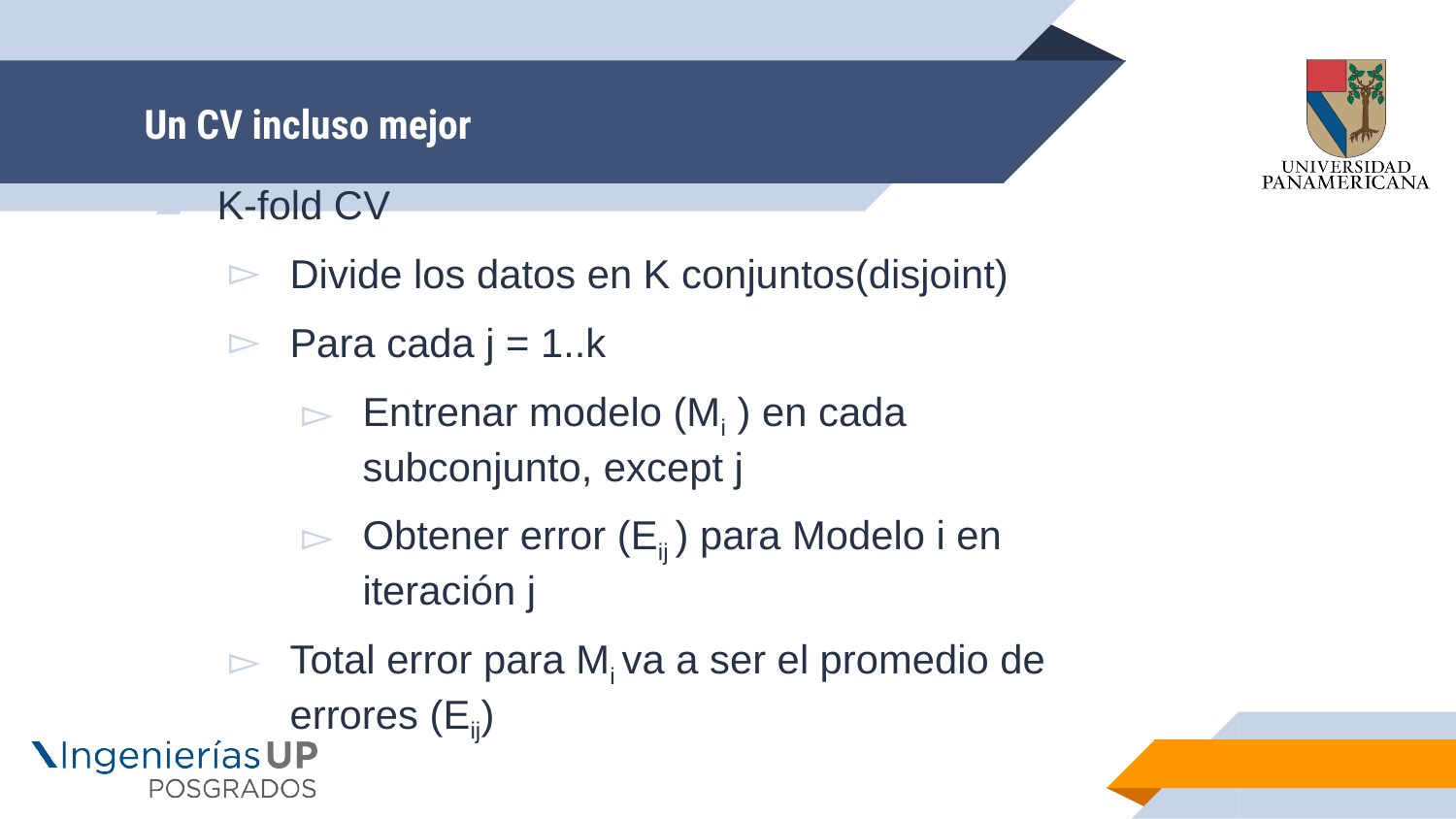

# Un CV incluso mejor
K-fold CV
Divide los datos en K conjuntos(disjoint)
Para cada j = 1..k
Entrenar modelo (Mi ) en cada subconjunto, except j
Obtener error (Eij ) para Modelo i en iteración j
Total error para Mi va a ser el promedio de errores (Eij)